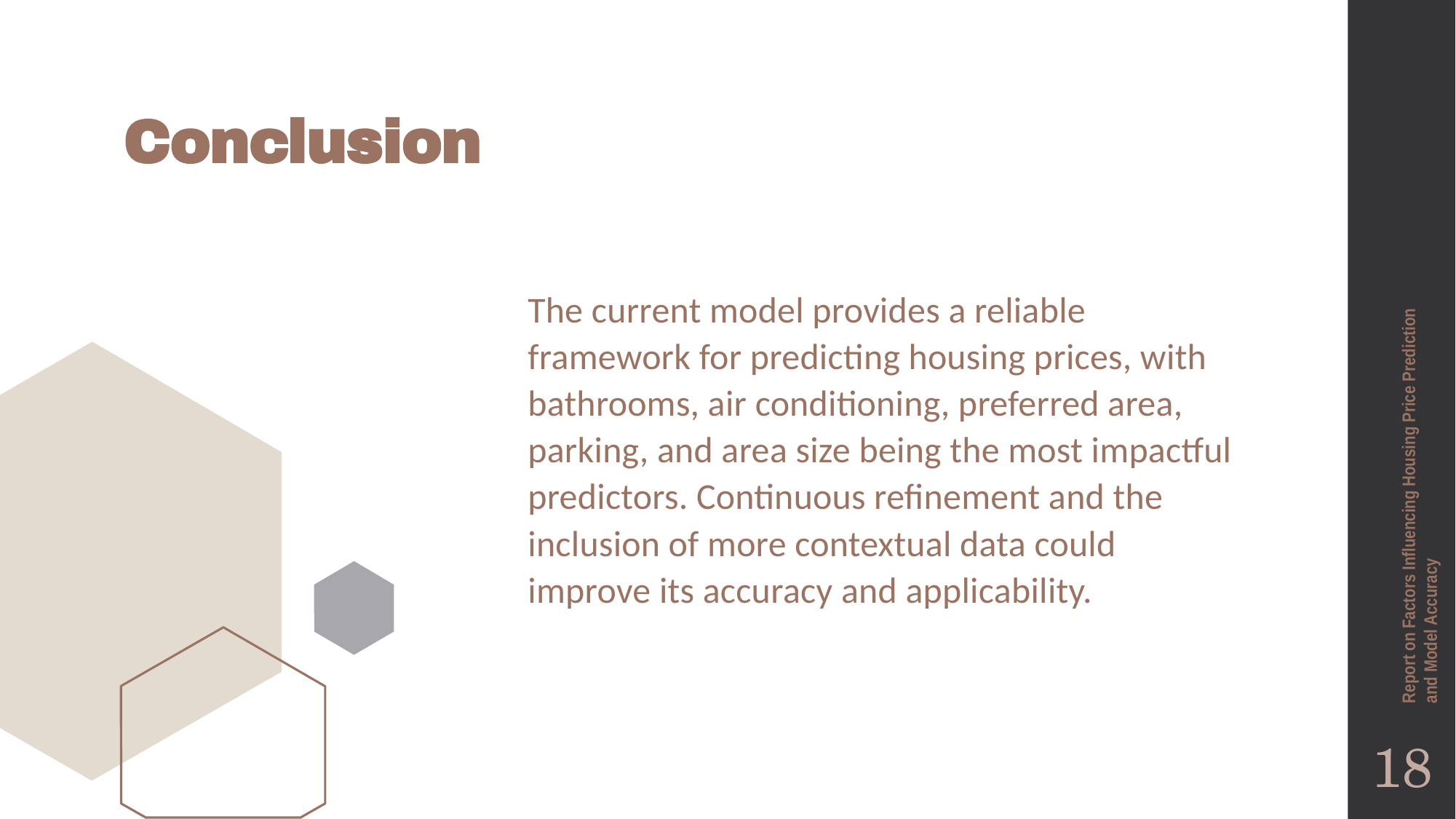

# Conclusion

The current model provides a reliable framework for predicting housing prices, with bathrooms, air conditioning, preferred area, parking, and area size being the most impactful predictors. Continuous refinement and the inclusion of more contextual data could improve its accuracy and applicability.

Report on Factors Influencing Housing Price Prediction and Model Accuracy

18